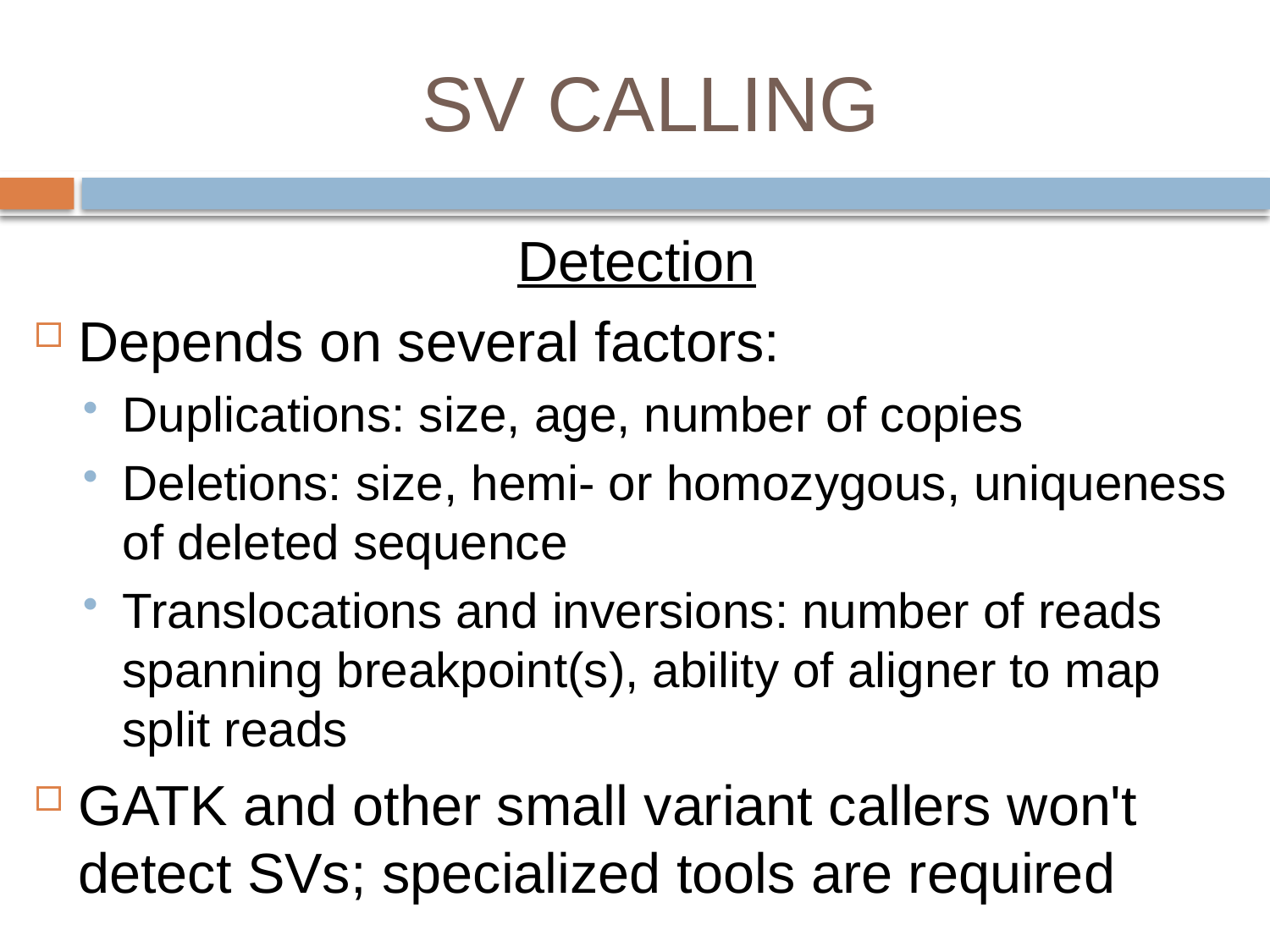

# SV CALLING
Detection
Depends on several factors:
Duplications: size, age, number of copies
Deletions: size, hemi- or homozygous, uniqueness of deleted sequence
Translocations and inversions: number of reads spanning breakpoint(s), ability of aligner to map split reads
GATK and other small variant callers won't detect SVs; specialized tools are required